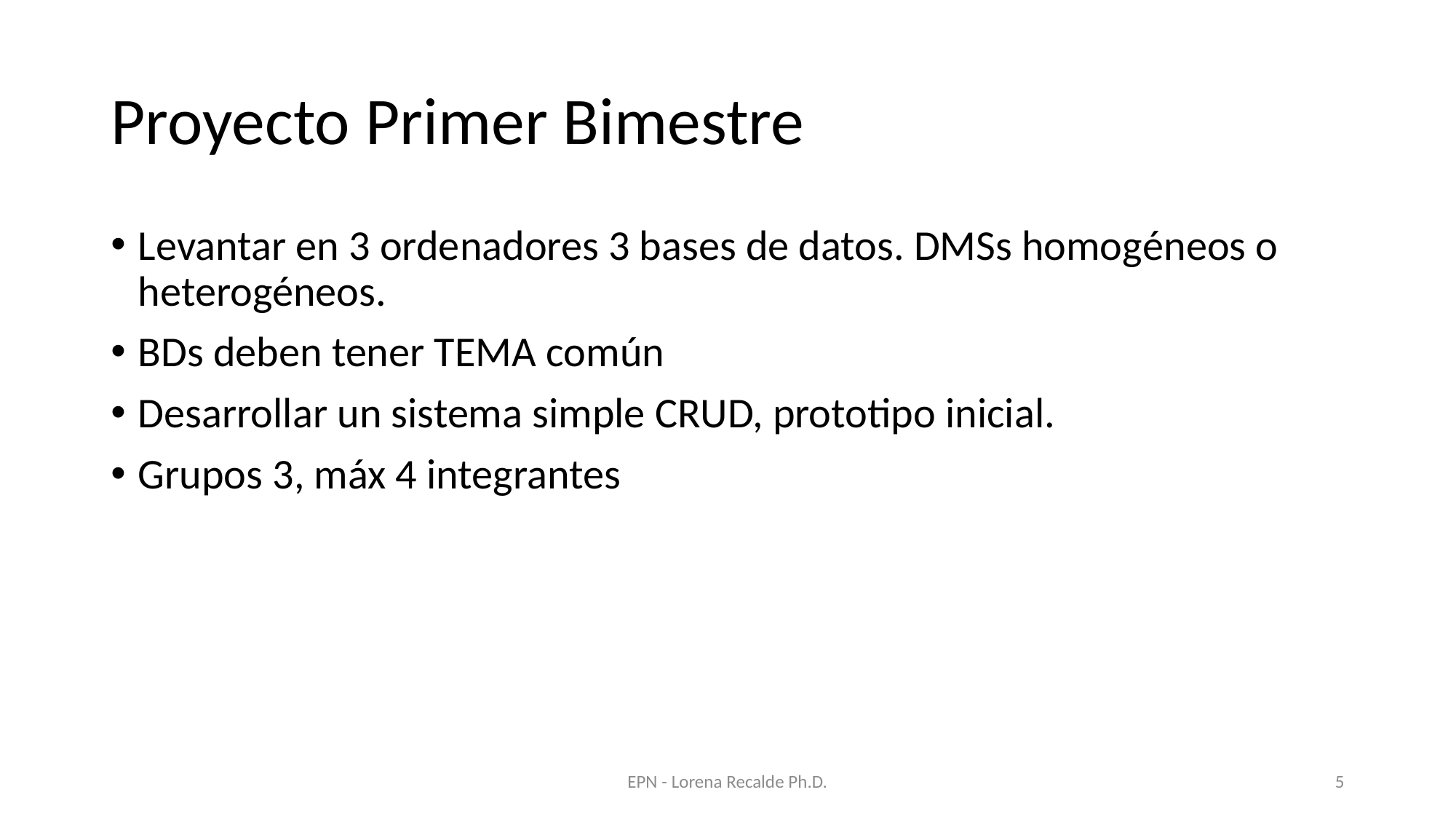

# Proyecto Primer Bimestre
Levantar en 3 ordenadores 3 bases de datos. DMSs homogéneos o heterogéneos.
BDs deben tener TEMA común
Desarrollar un sistema simple CRUD, prototipo inicial.
Grupos 3, máx 4 integrantes
EPN - Lorena Recalde Ph.D.
5